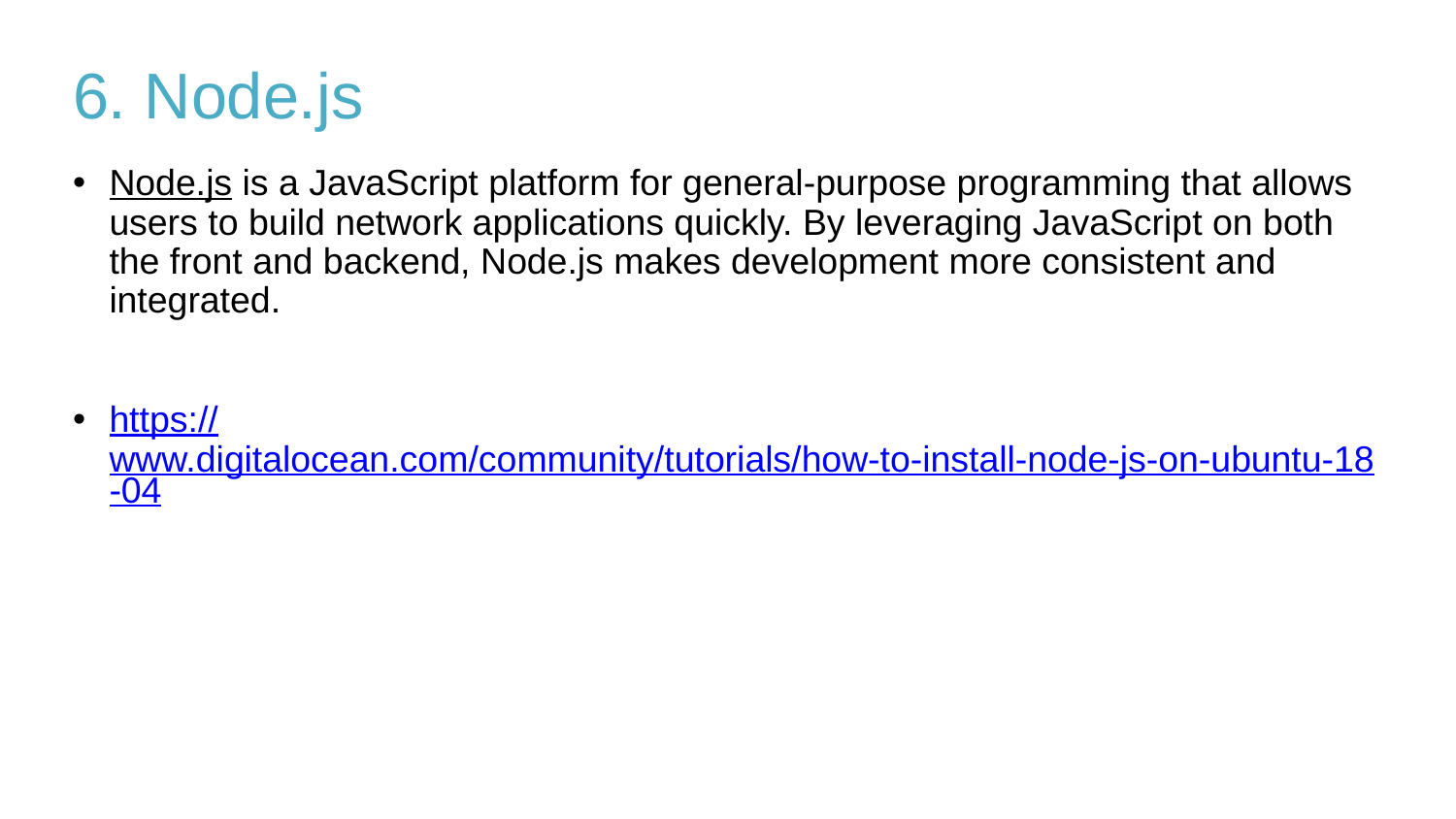

# 6. Node.js
Node.js is a JavaScript platform for general-purpose programming that allows users to build network applications quickly. By leveraging JavaScript on both the front and backend, Node.js makes development more consistent and integrated.

https://www.digitalocean.com/community/tutorials/how-to-install-node-js-on-ubuntu-18-04